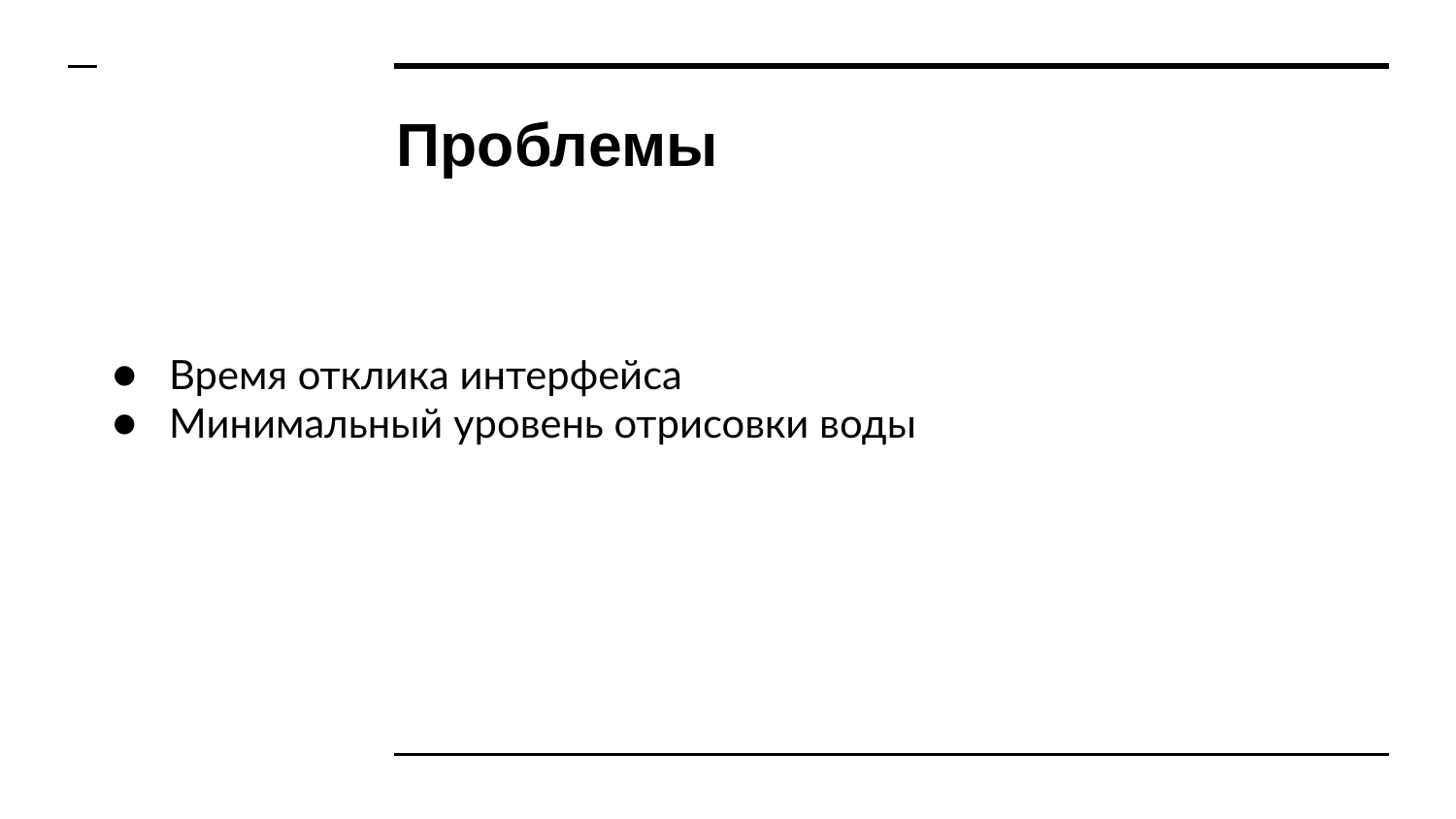

# Проблемы
Время отклика интерфейса
Минимальный уровень отрисовки воды